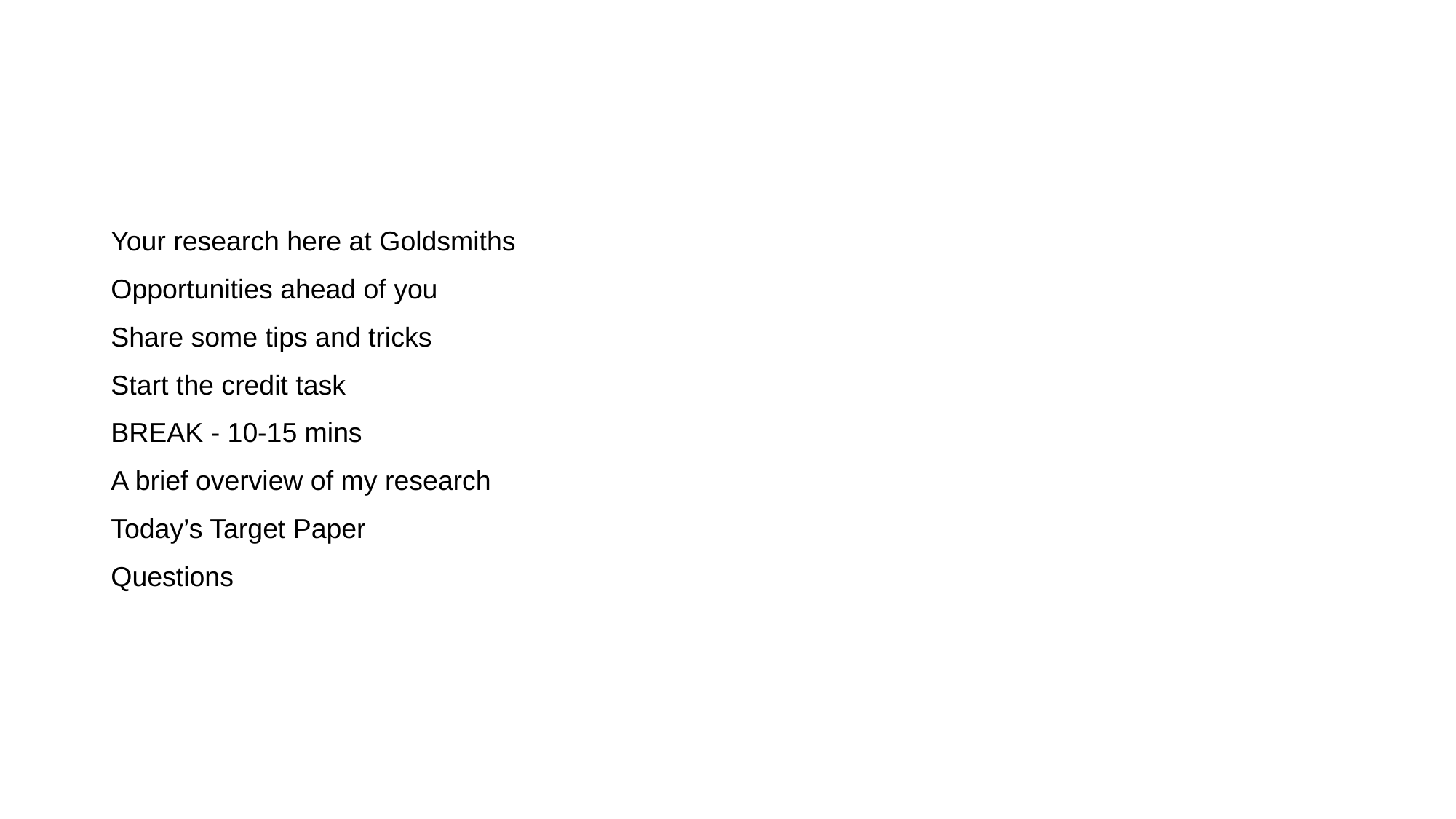

Your research here at Goldsmiths
Opportunities ahead of you
Share some tips and tricks
Start the credit task
BREAK - 10-15 mins
A brief overview of my research
Today’s Target Paper
Questions